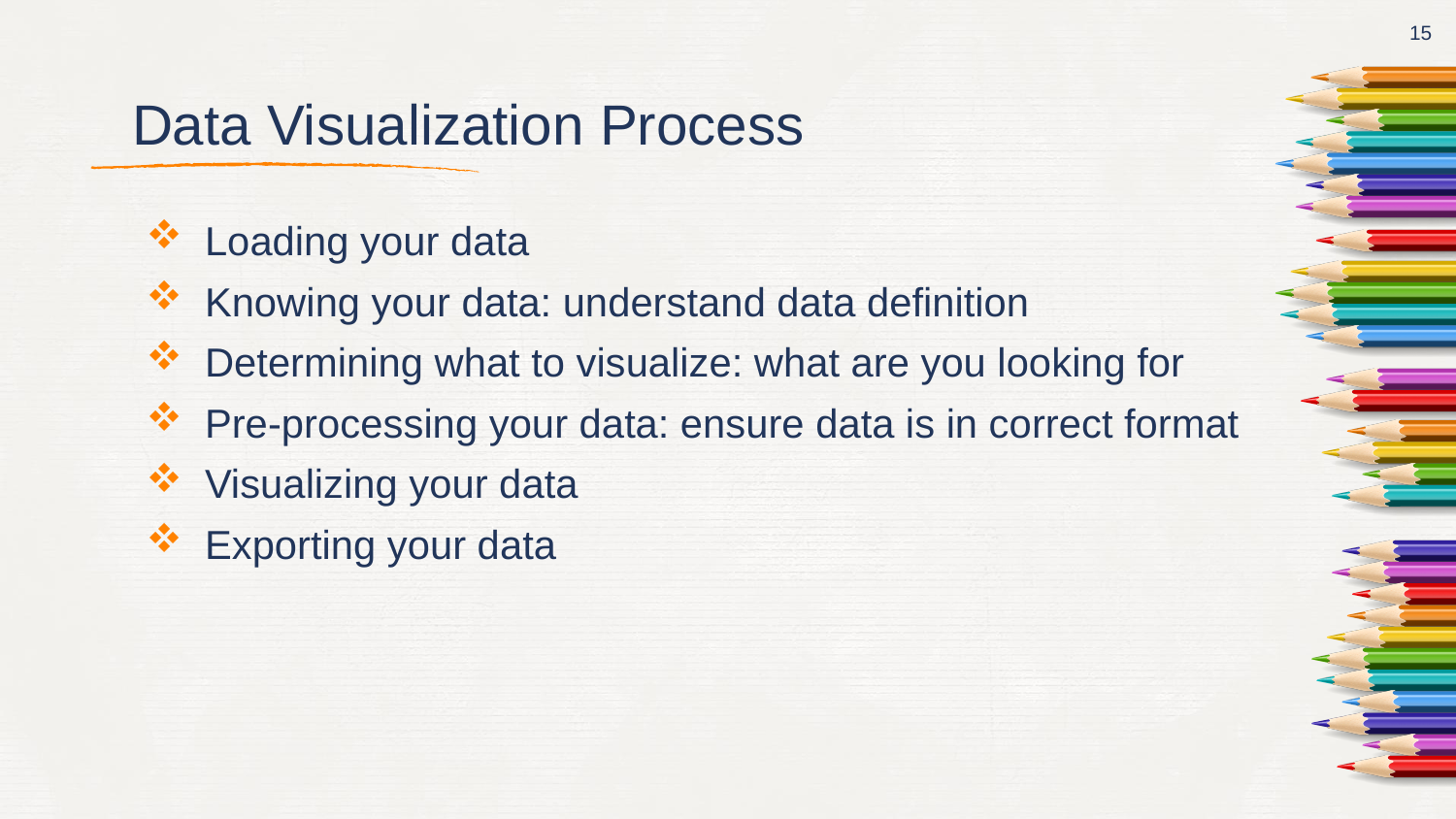

15
# Data Visualization Process
Loading your data
Knowing your data: understand data definition
Determining what to visualize: what are you looking for
Pre-processing your data: ensure data is in correct format
Visualizing your data
Exporting your data